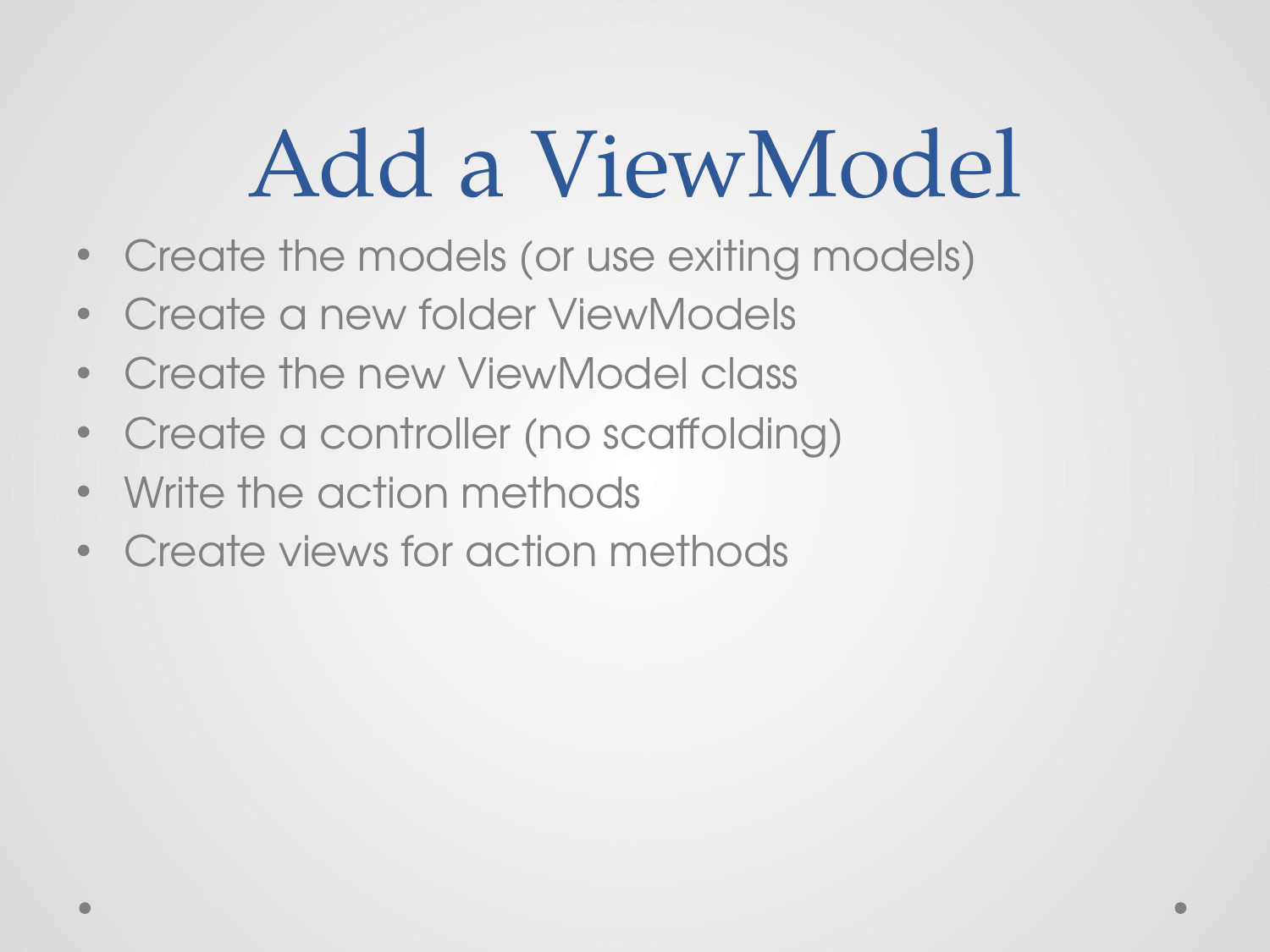

# Add a ViewModel
Create the models (or use exiting models)
Create a new folder ViewModels
Create the new ViewModel class
Create a controller (no scaffolding)
Write the action methods
Create views for action methods